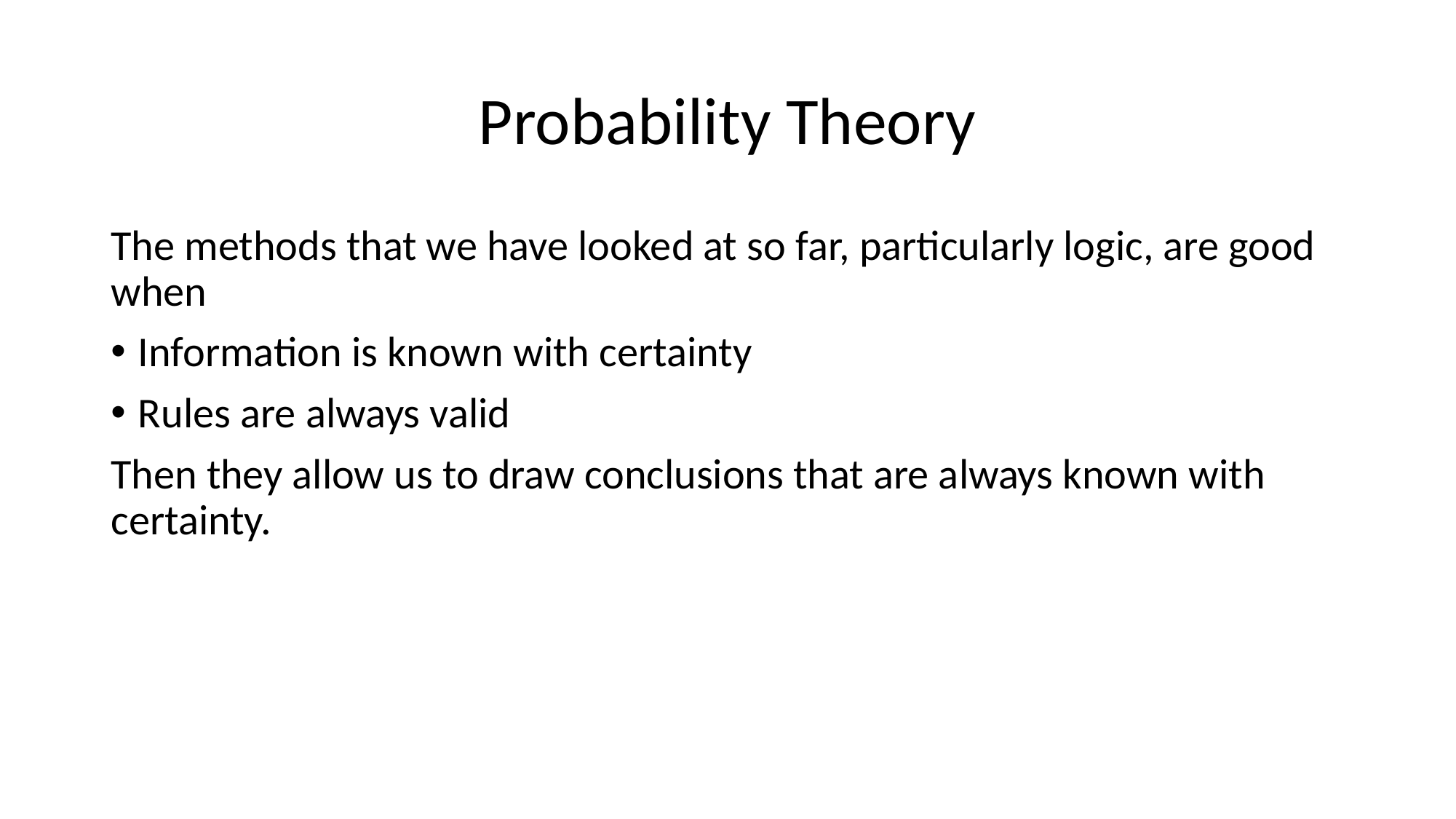

# Probability Theory
The methods that we have looked at so far, particularly logic, are good when
Information is known with certainty
Rules are always valid
Then they allow us to draw conclusions that are always known with certainty.